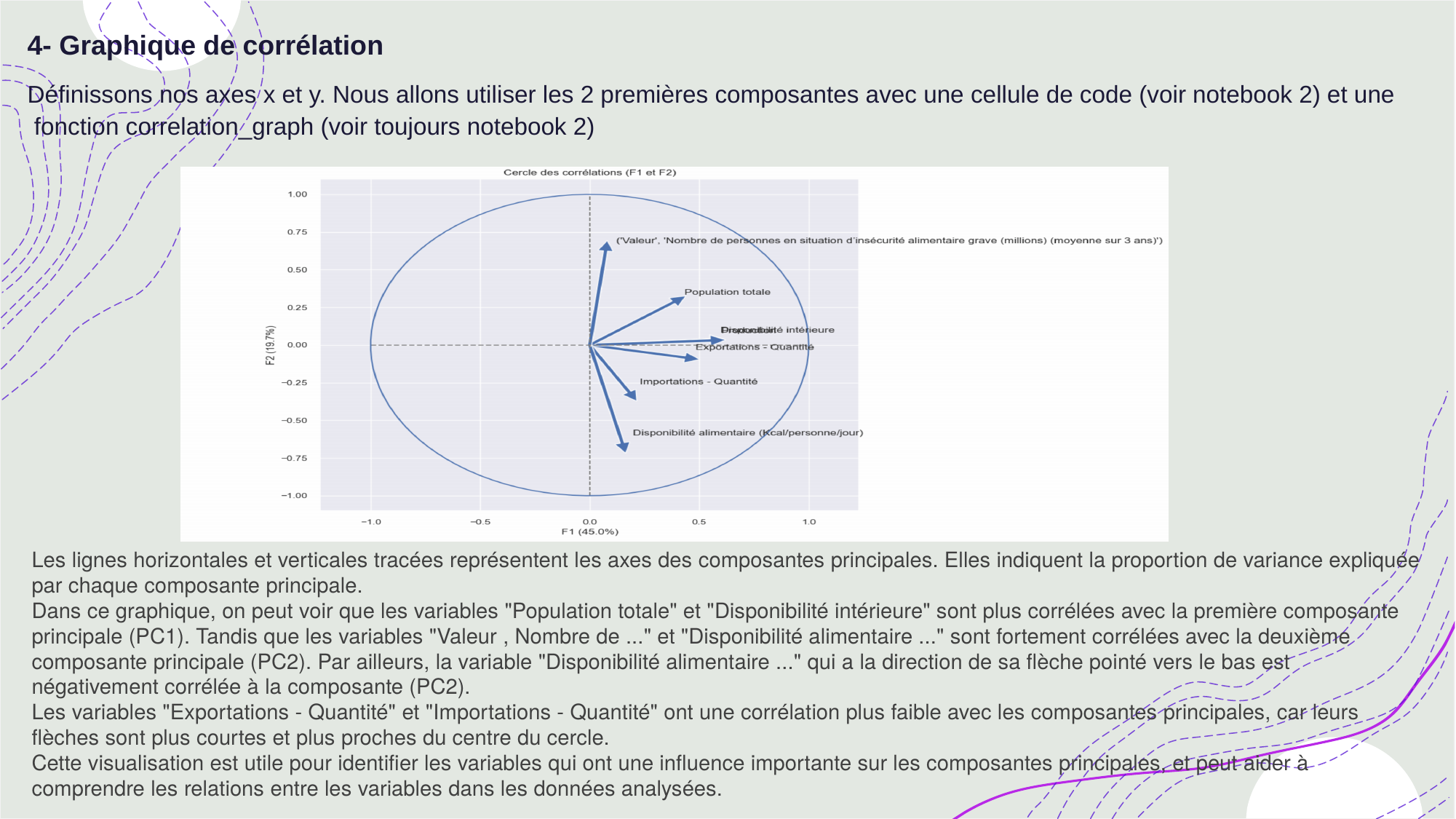

4- Graphique de corrélation
Définissons nos axes x et y. Nous allons utiliser les 2 premières composantes avec une cellule de code (voir notebook 2) et une  fonction correlation_graph (voir toujours notebook 2)

Les lignes horizontales et verticales tracées représentent les axes des composantes principales. Elles indiquent la proportion de variance expliquée par chaque composante principale.
Dans ce graphique, on peut voir que les variables "Population totale" et "Disponibilité intérieure" sont plus corrélées avec la première composante principale (PC1). Tandis que les variables "Valeur , Nombre de ..." et "Disponibilité alimentaire ..." sont fortement corrélées avec la deuxième composante principale (PC2). Par ailleurs, la variable "Disponibilité alimentaire ..." qui a la direction de sa flèche pointé vers le bas est négativement corrélée à la composante (PC2).
Les variables "Exportations - Quantité" et "Importations - Quantité" ont une corrélation plus faible avec les composantes principales, car leurs flèches sont plus courtes et plus proches du centre du cercle.
Cette visualisation est utile pour identifier les variables qui ont une influence importante sur les composantes principales, et peut aider à comprendre les relations entre les variables dans les données analysées.